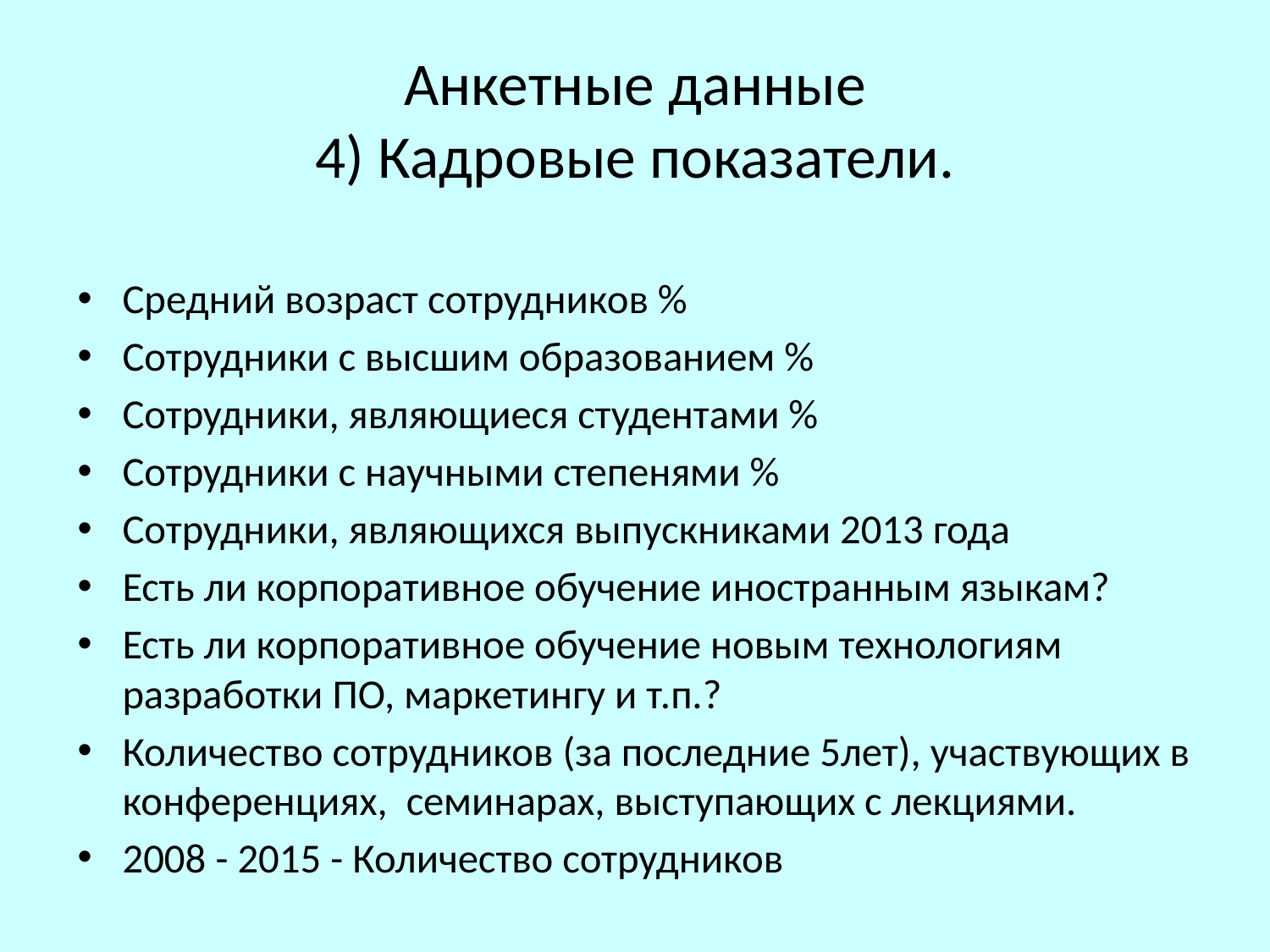

# Анкетные данные 4) Кадровые показатели.
Средний возраст сотрудников %
Сотрудники с высшим образованием %
Сотрудники, являющиеся студентами %
Сотрудники с научными степенями %
Сотрудники, являющихся выпускниками 2013 года
Есть ли корпоративное обучение иностранным языкам?
Есть ли корпоративное обучение новым технологиям разработки ПО, маркетингу и т.п.?
Количество сотрудников (за последние 5лет), участвующих в конференциях,  семинарах, выступающих с лекциями.
2008 - 2015 - Количество сотрудников